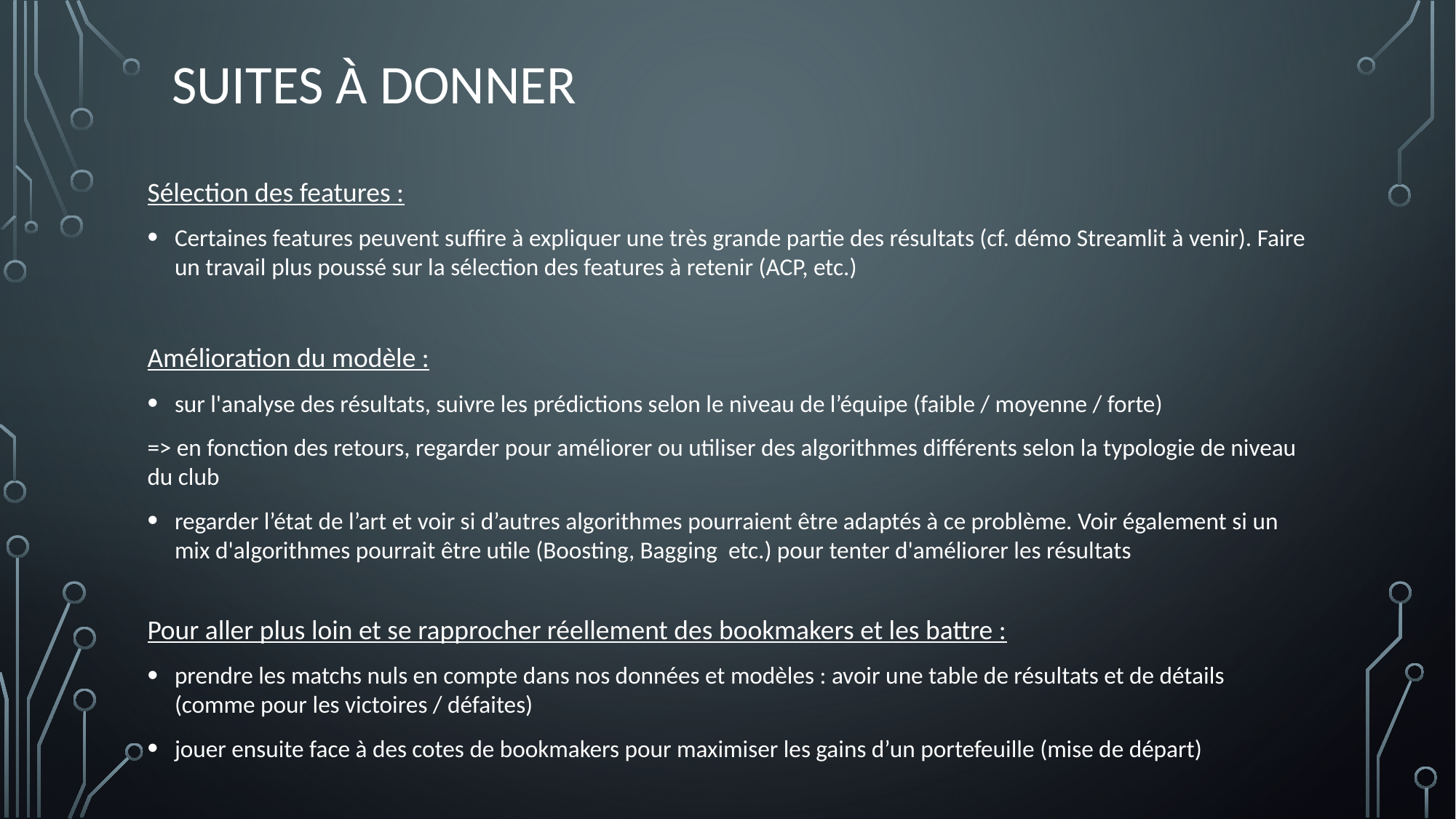

# Suites à donner
Sélection des features :
Certaines features peuvent suffire à expliquer une très grande partie des résultats (cf. démo Streamlit à venir). Faire un travail plus poussé sur la sélection des features à retenir (ACP, etc.)

Amélioration du modèle :
sur l'analyse des résultats, suivre les prédictions selon le niveau de l’équipe (faible / moyenne / forte)
=> en fonction des retours, regarder pour améliorer ou utiliser des algorithmes différents selon la typologie de niveau du club
regarder l’état de l’art et voir si d’autres algorithmes pourraient être adaptés à ce problème. Voir également si un mix d'algorithmes pourrait être utile (Boosting, Bagging  etc.) pour tenter d'améliorer les résultats

Pour aller plus loin et se rapprocher réellement des bookmakers et les battre :
prendre les matchs nuls en compte dans nos données et modèles : avoir une table de résultats et de détails (comme pour les victoires / défaites)
jouer ensuite face à des cotes de bookmakers pour maximiser les gains d’un portefeuille (mise de départ)